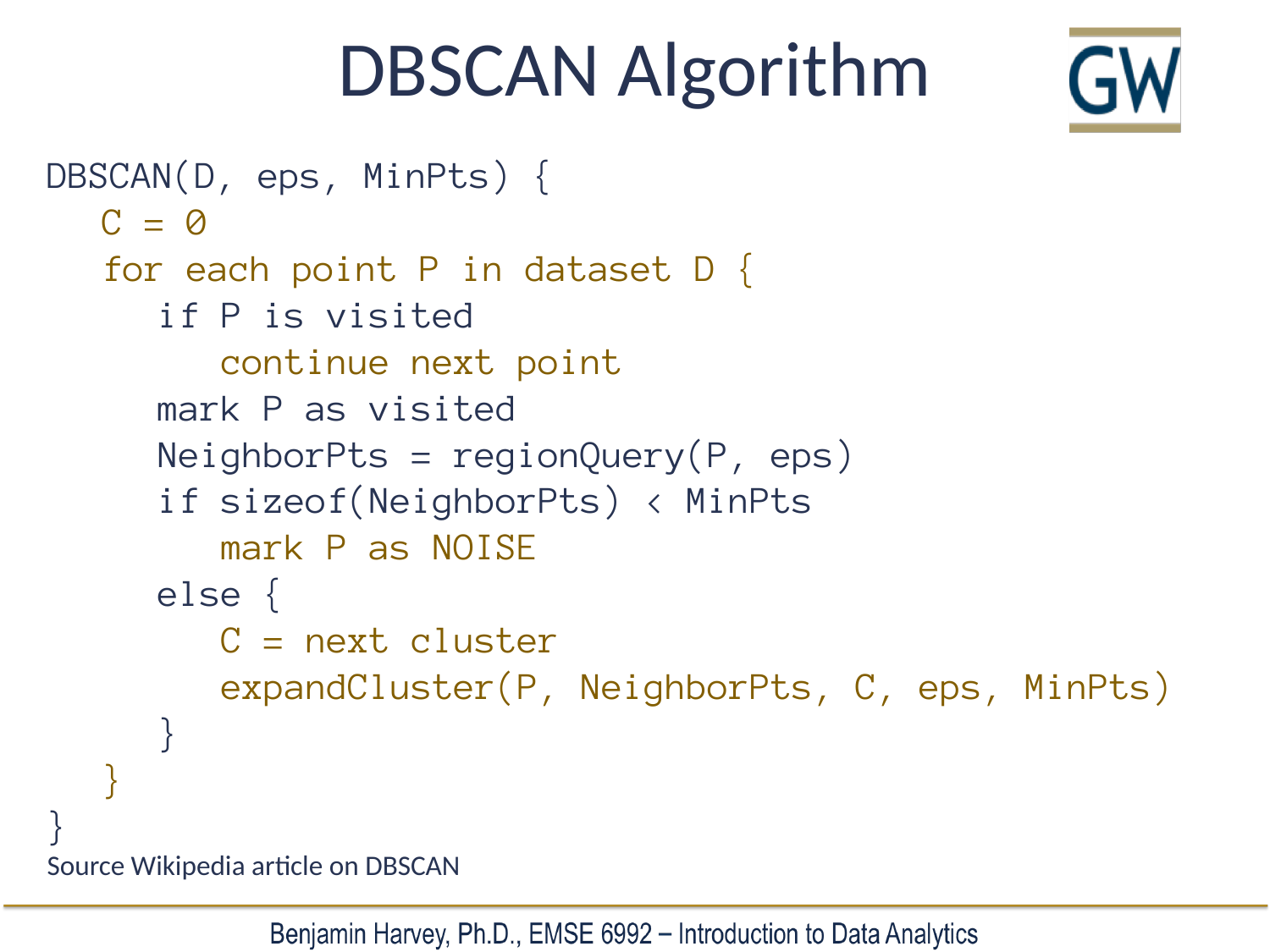

# DBSCAN Algorithm
DBSCAN(D, eps, MinPts) {
C = 0
for each point P in dataset D {
if P is visited
continue next point
mark P as visited
NeighborPts = regionQuery(P, eps)
if sizeof(NeighborPts) < MinPts
mark P as NOISE
else {
C = next cluster
expandCluster(P, NeighborPts, C, eps, MinPts)
}
}
}
Source Wikipedia article on DBSCAN